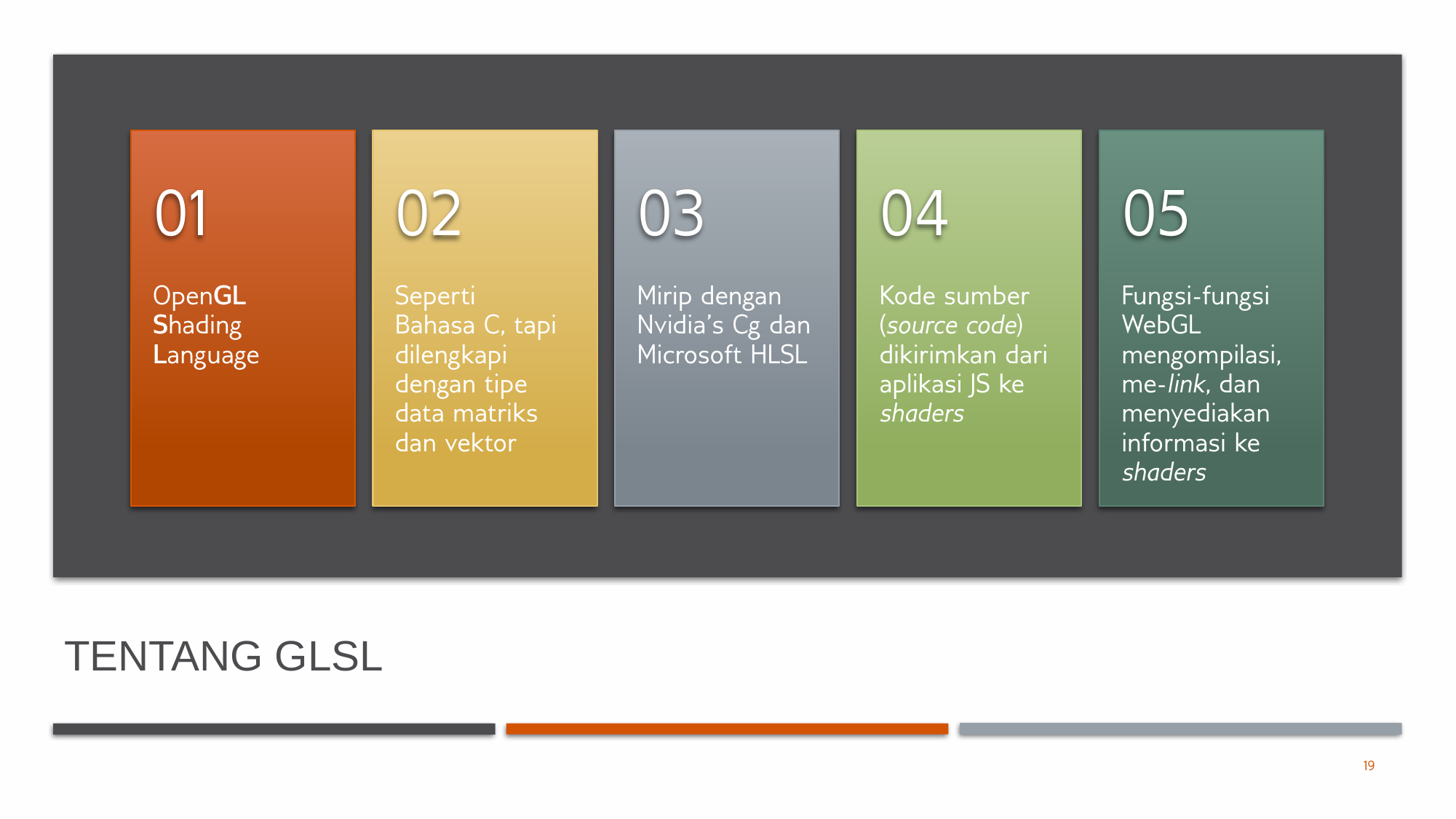

OpenGL
Shading Language
01
Seperti
Bahasa C, tapi dilengkapi dengan tipe data matriks dan vektor
02
Mirip dengan Nvidia’s Cg dan Microsoft HLSL
03
Kode sumber (source code) dikirimkan dari aplikasi JS ke shaders
04
Fungsi-fungsi WebGL mengompilasi, me-link, dan menyediakan informasi ke shaders
05
# Tentang GLSL

19